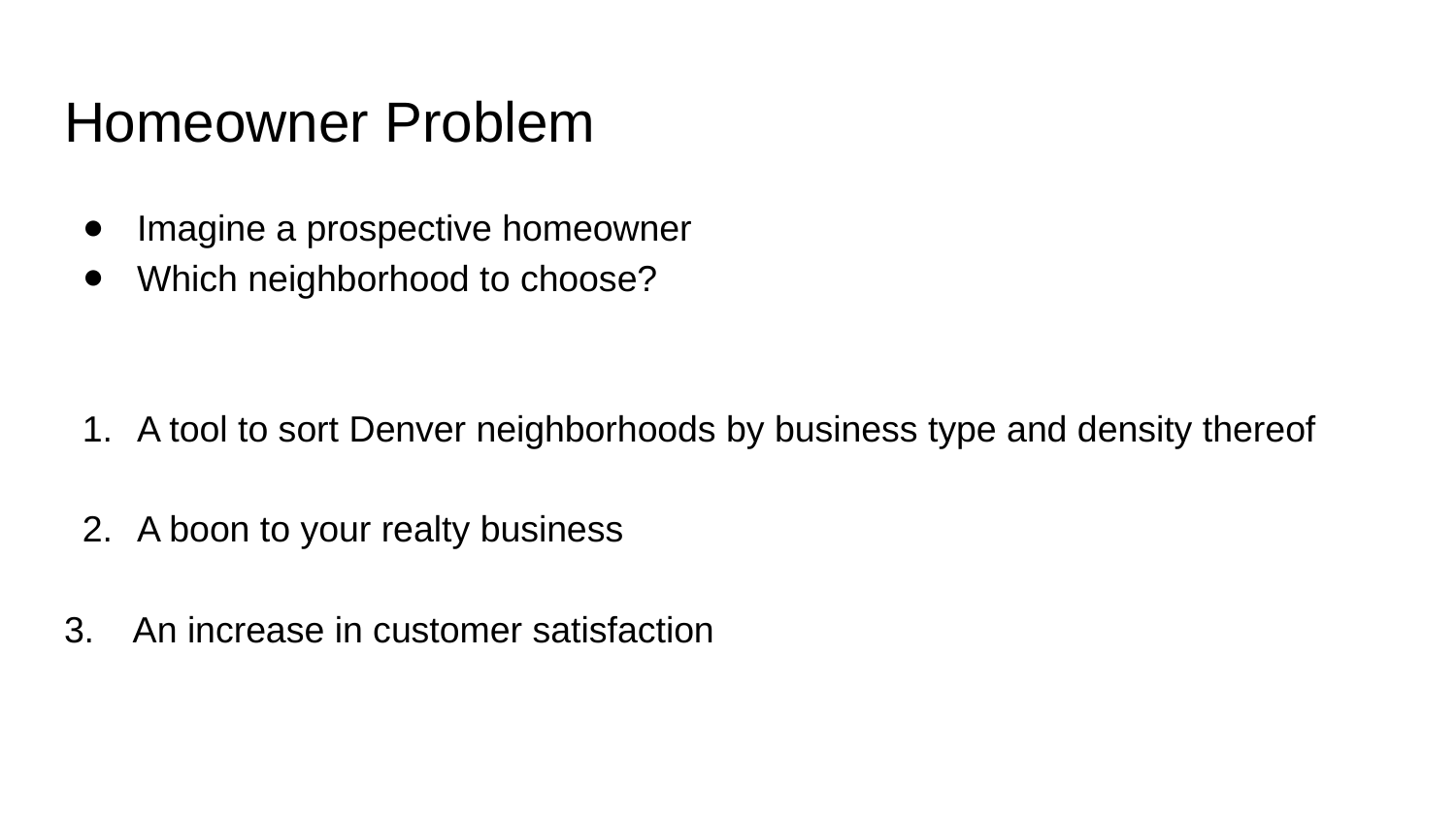

# Homeowner Problem
Imagine a prospective homeowner
Which neighborhood to choose?

A tool to sort Denver neighborhoods by business type and density thereof

A boon to your realty business

3.    An increase in customer satisfaction